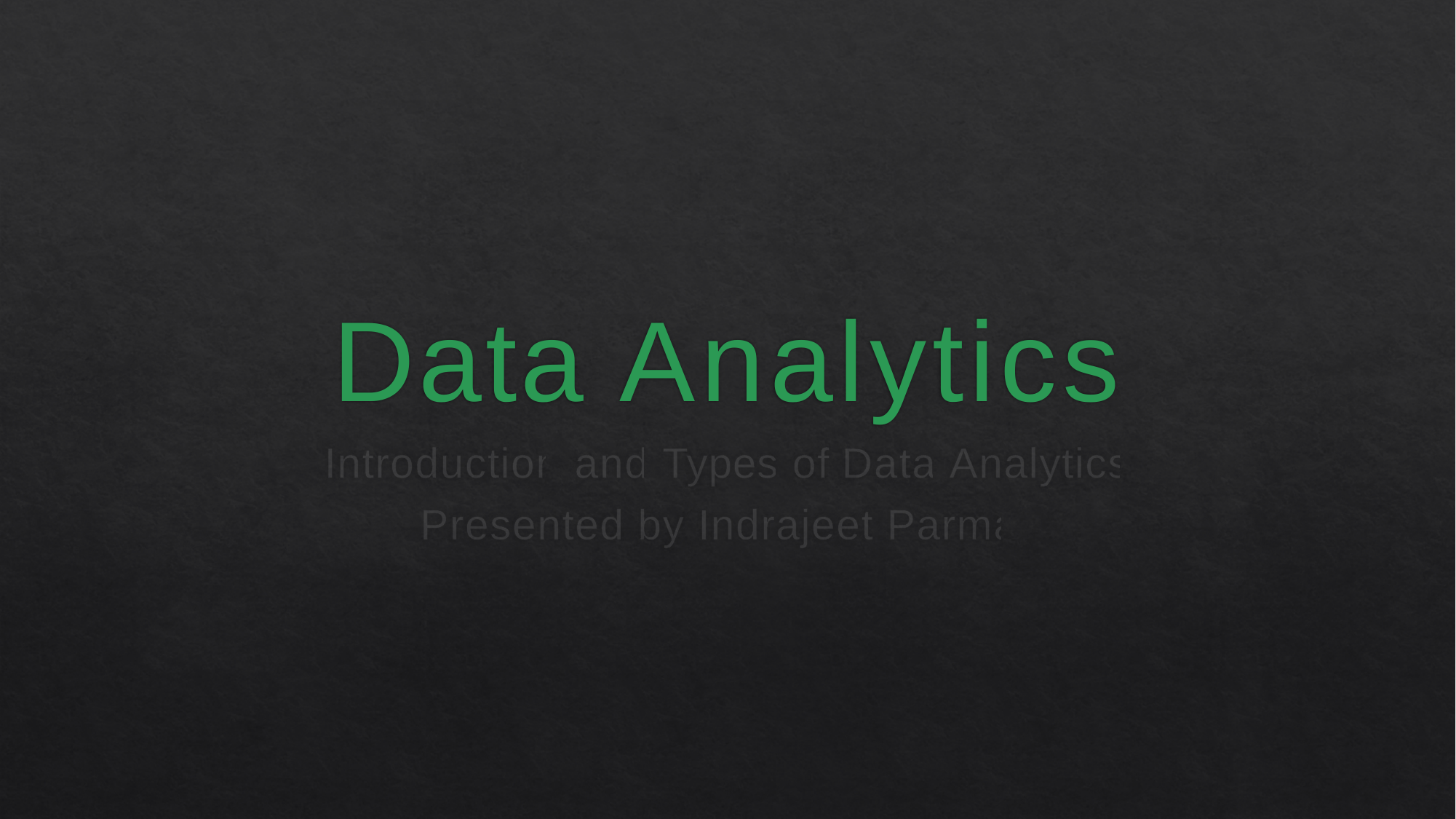

# Data Analytics
Introduction and Types of Data Analytics
Presented by Indrajeet Parmar